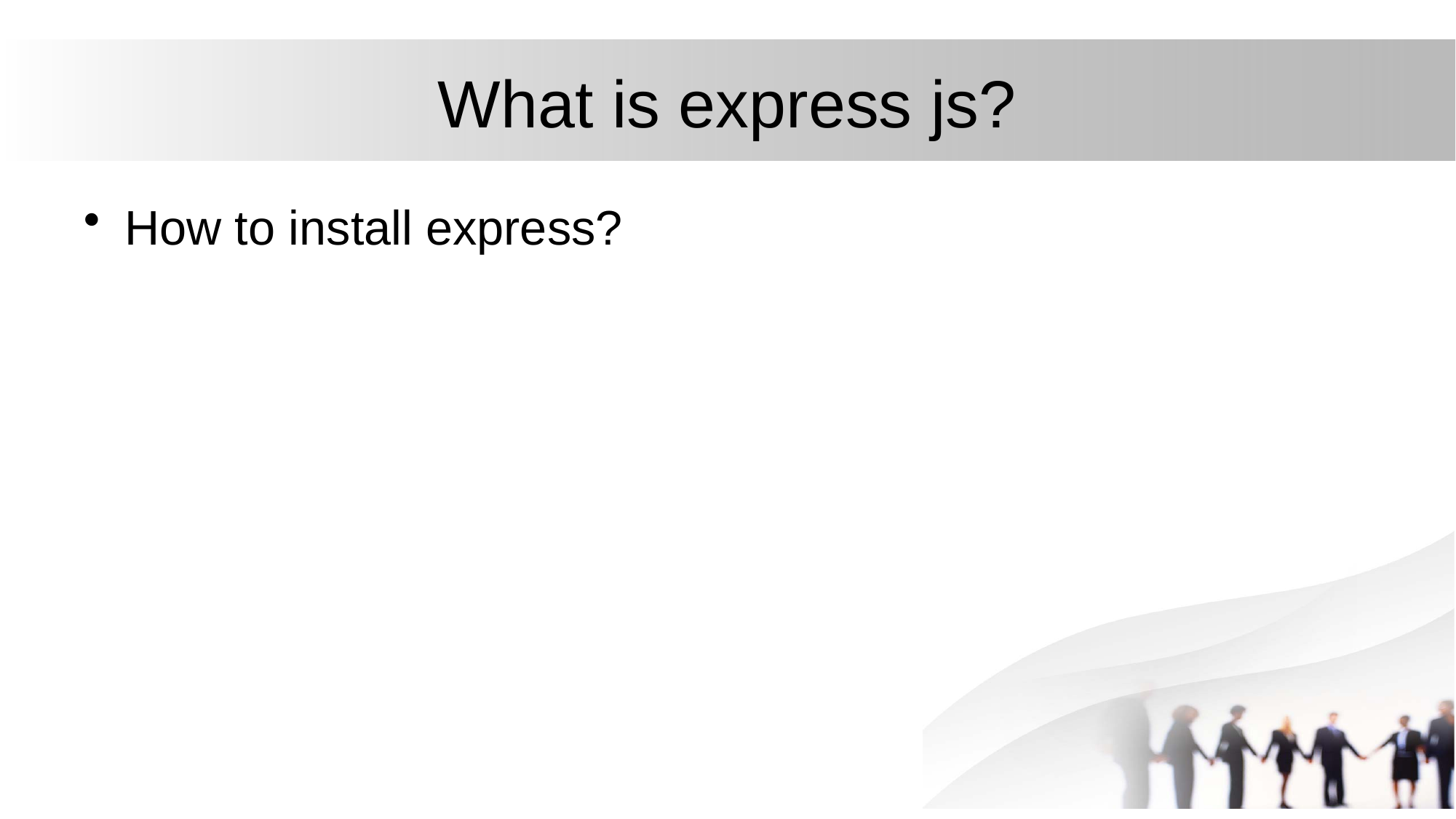

# What is express js?
How to install express?